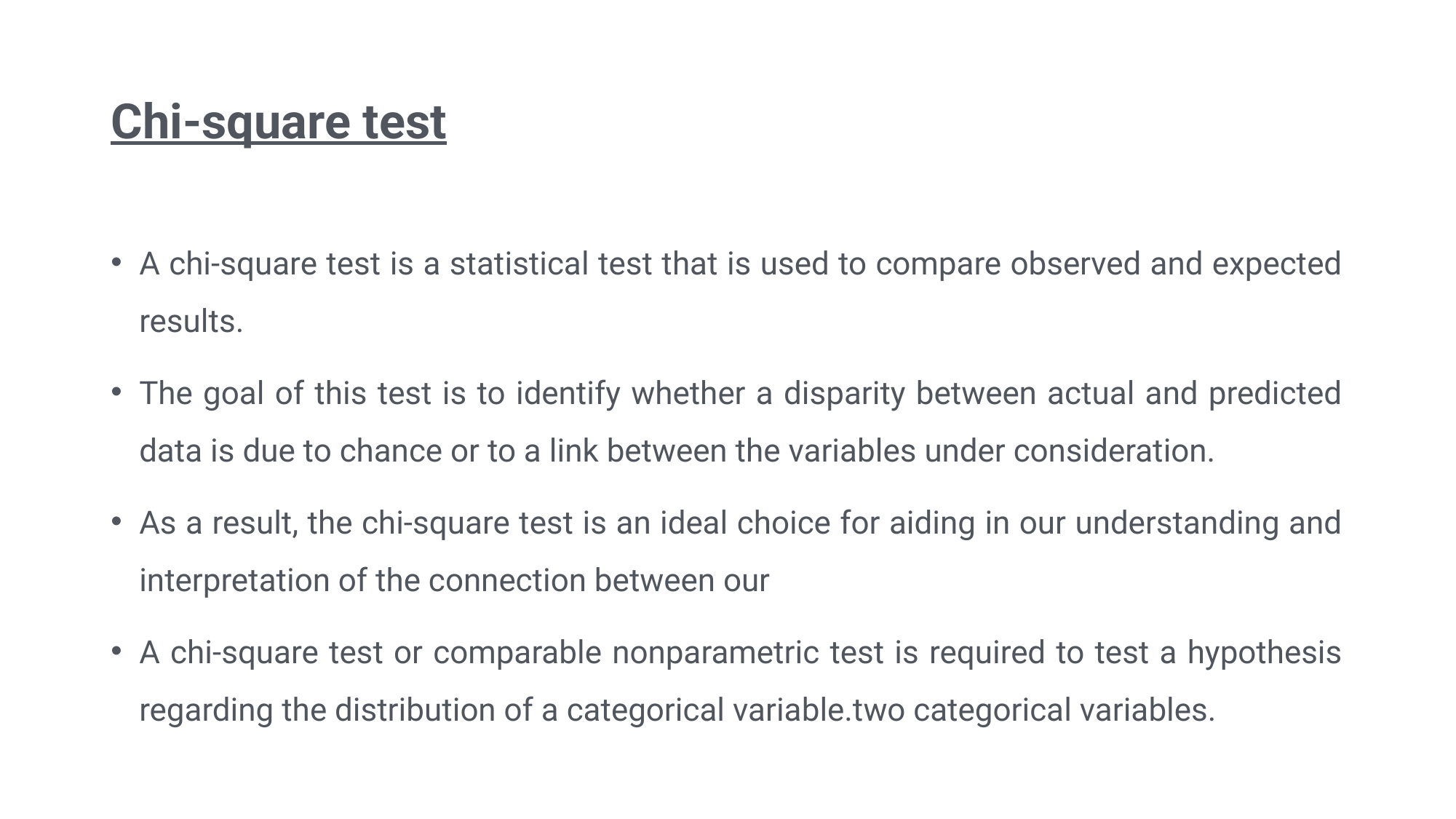

# Chi-square test
A chi-square test is a statistical test that is used to compare observed and expected results.
The goal of this test is to identify whether a disparity between actual and predicted data is due to chance or to a link between the variables under consideration.
As a result, the chi-square test is an ideal choice for aiding in our understanding and interpretation of the connection between our
A chi-square test or comparable nonparametric test is required to test a hypothesis regarding the distribution of a categorical variable.two categorical variables.